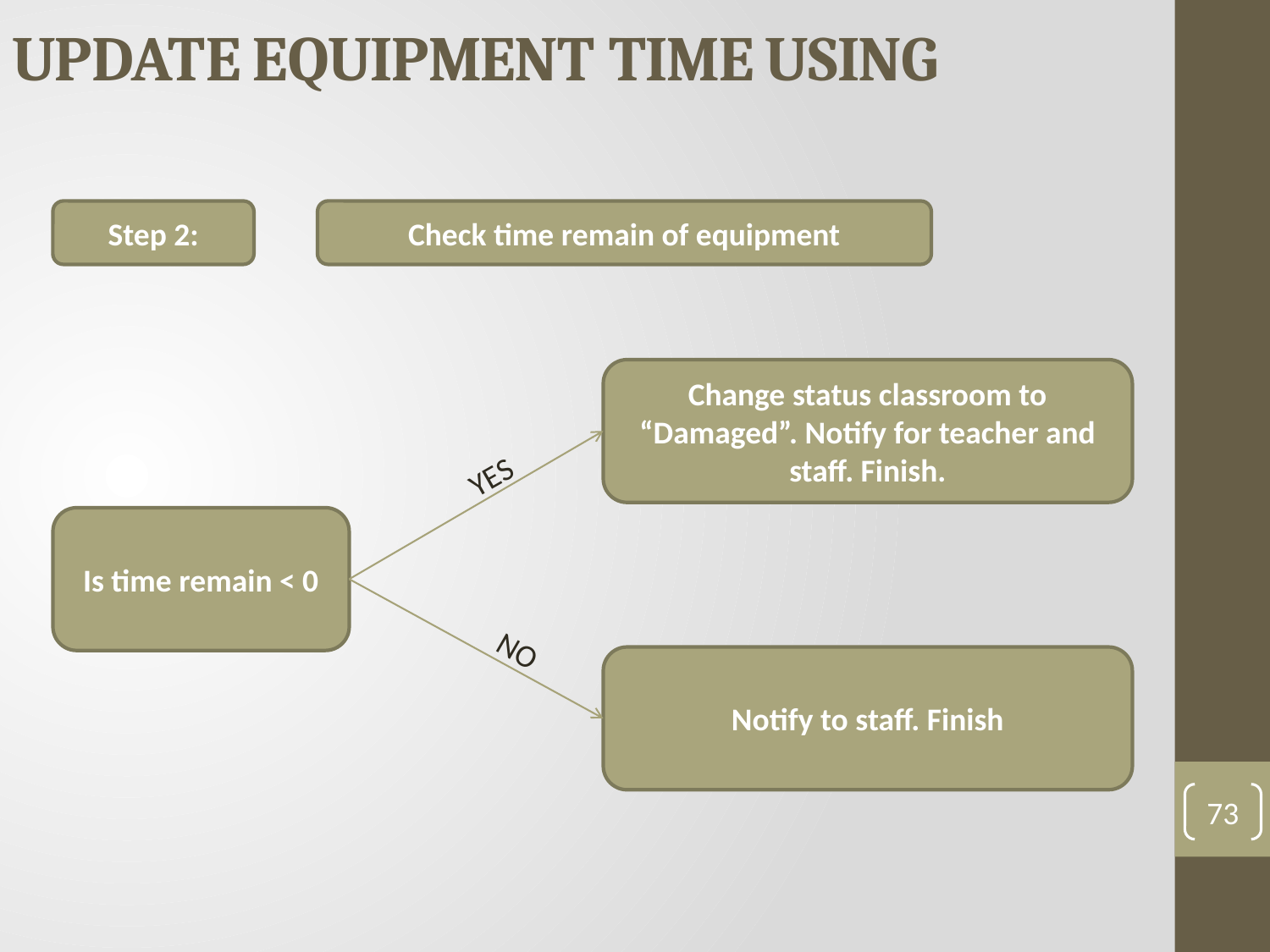

# UPDATE EQUIPMENT TIME USING
Step 2:
Check time remain of equipment
Change status classroom to “Damaged”. Notify for teacher and staff. Finish.
YES
Is time remain < 0
NO
Notify to staff. Finish
73